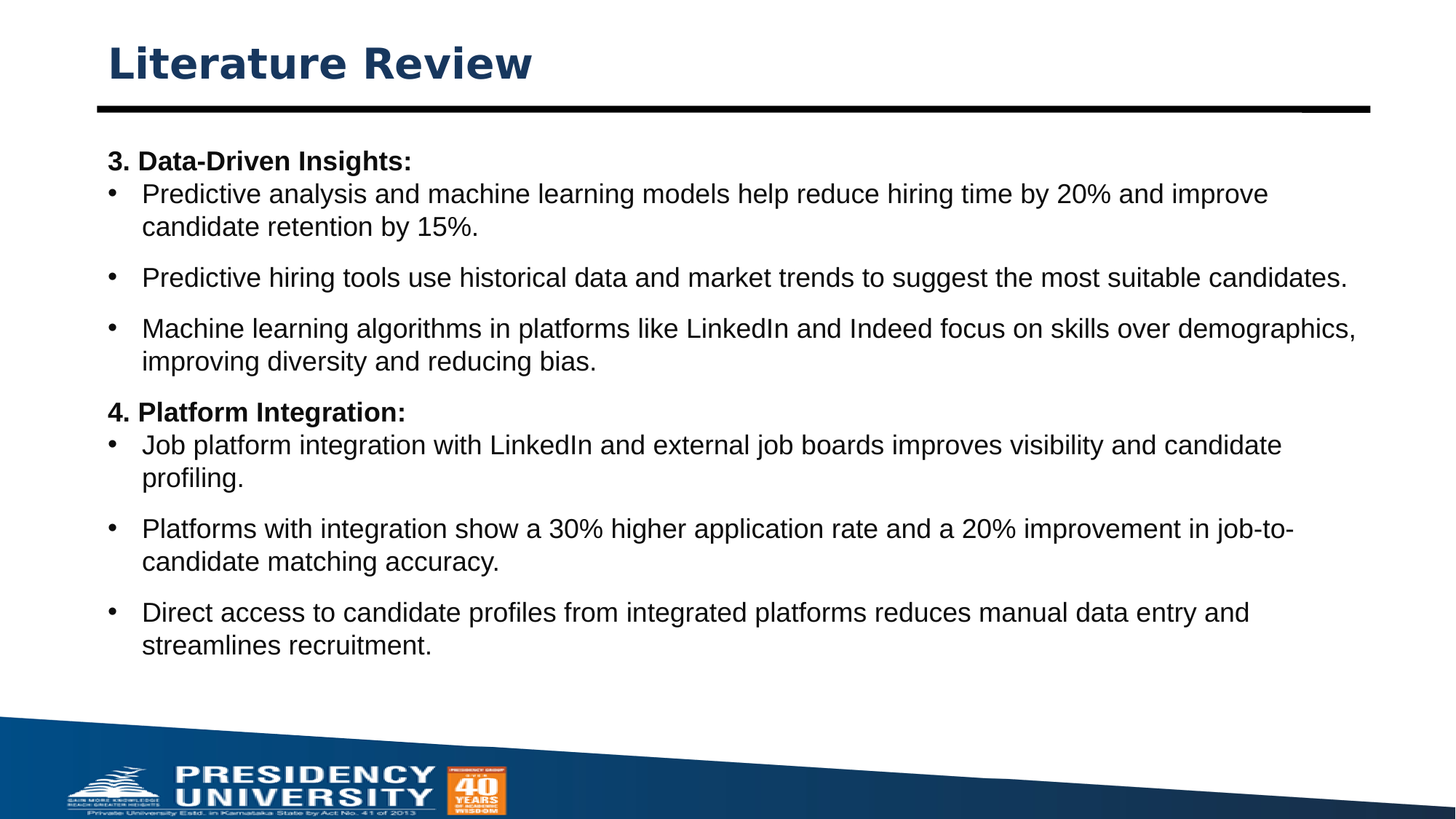

# Literature Review
3. Data-Driven Insights:
Predictive analysis and machine learning models help reduce hiring time by 20% and improve candidate retention by 15%.
Predictive hiring tools use historical data and market trends to suggest the most suitable candidates.
Machine learning algorithms in platforms like LinkedIn and Indeed focus on skills over demographics, improving diversity and reducing bias.
4. Platform Integration:
Job platform integration with LinkedIn and external job boards improves visibility and candidate profiling.
Platforms with integration show a 30% higher application rate and a 20% improvement in job-to-candidate matching accuracy.
Direct access to candidate profiles from integrated platforms reduces manual data entry and streamlines recruitment.